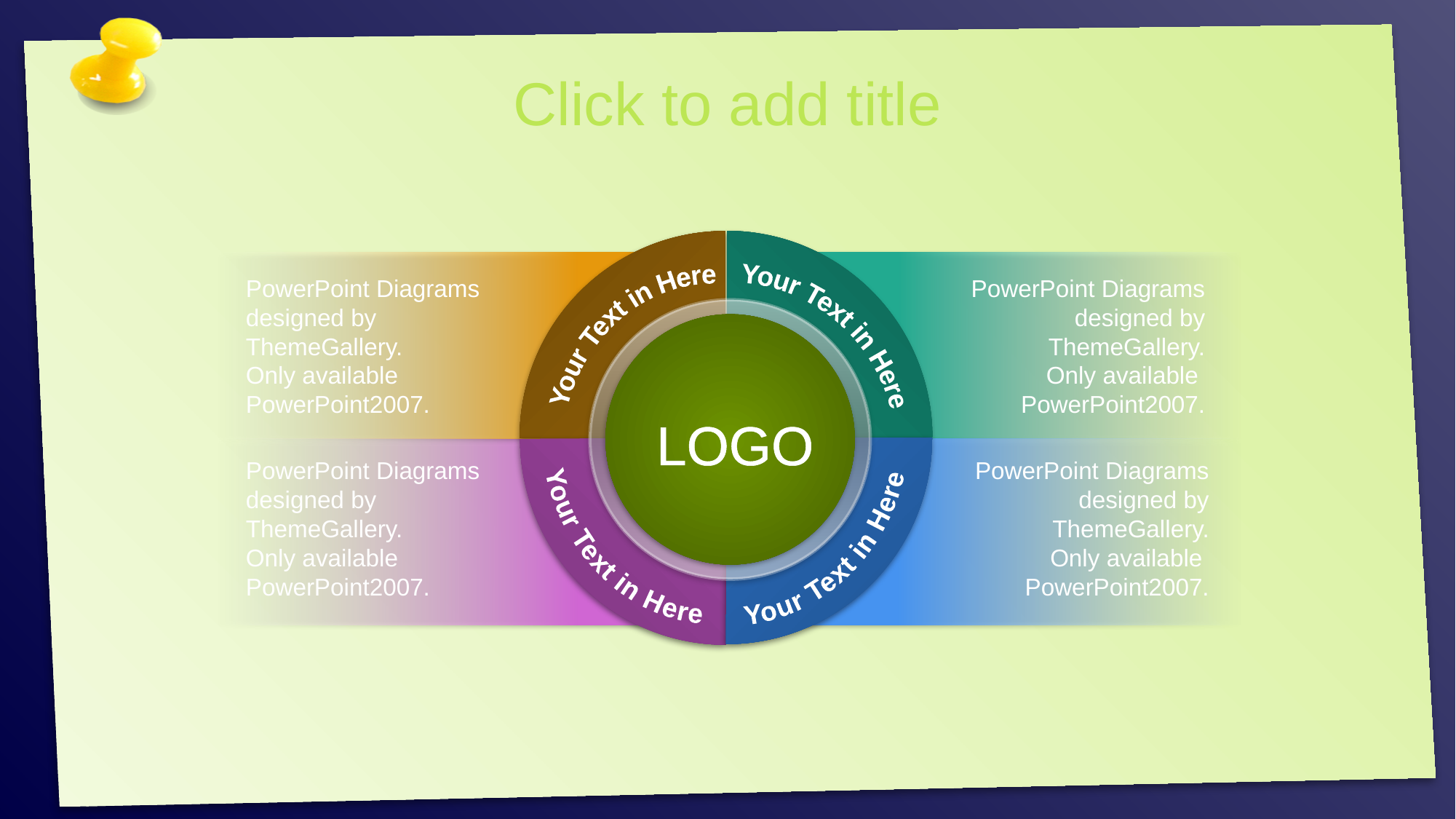

# Click to add title

Your Text in Here
Your Text in Here
Your Text in Here
Your Text in Here

PowerPoint Diagrams
designed by ThemeGallery.
Only available
PowerPoint2007.
PowerPoint Diagrams
designed by ThemeGallery.
Only available
PowerPoint2007.
LOGO
PowerPoint Diagrams
designed by ThemeGallery.
Only available
PowerPoint2007.
PowerPoint Diagrams
designed by ThemeGallery.
Only available
PowerPoint2007.